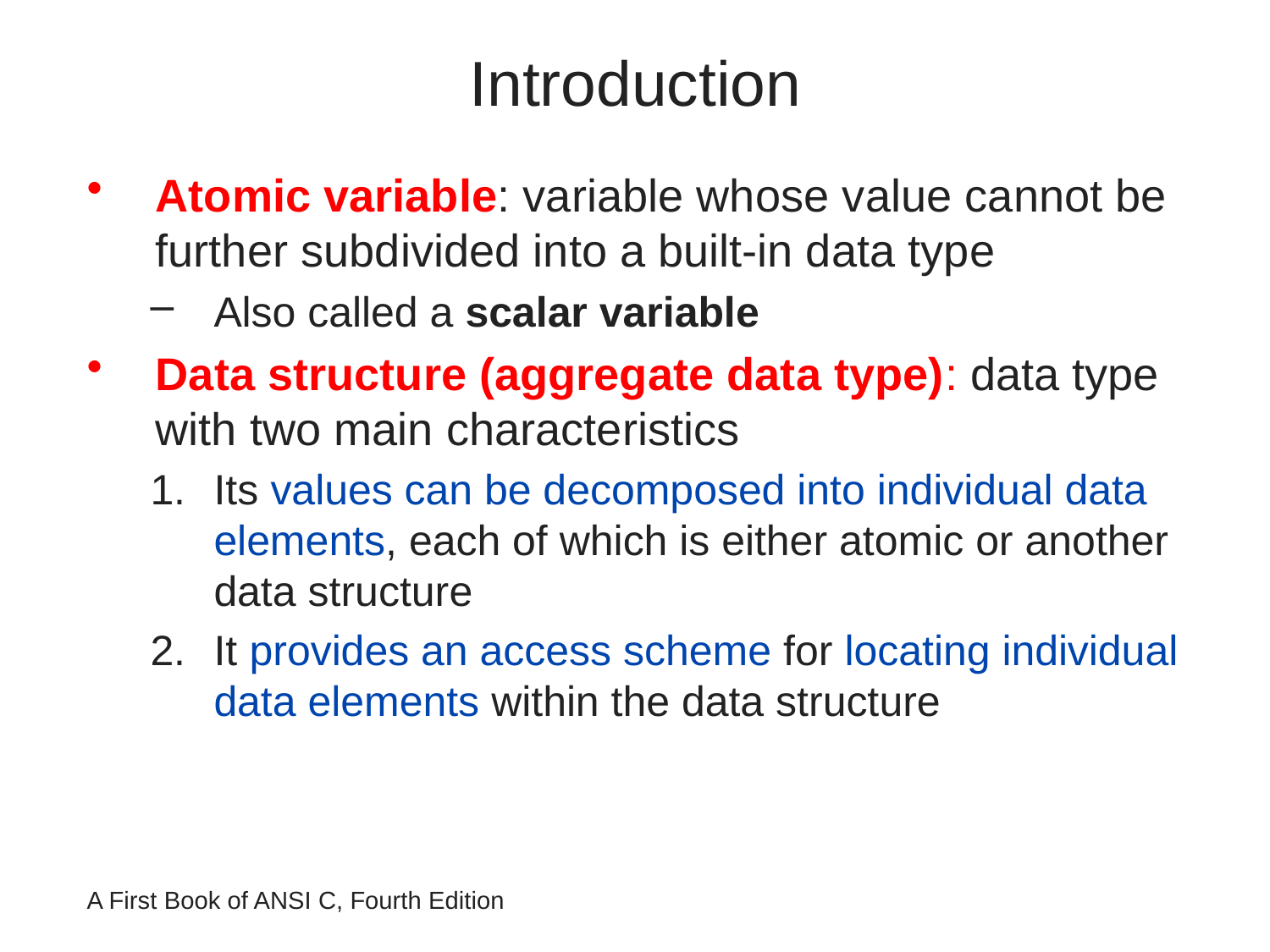

# Introduction
Atomic variable: variable whose value cannot be further subdivided into a built-in data type
Also called a scalar variable
Data structure (aggregate data type): data type with two main characteristics
Its values can be decomposed into individual data elements, each of which is either atomic or another data structure
It provides an access scheme for locating individual data elements within the data structure
A First Book of ANSI C, Fourth Edition
3